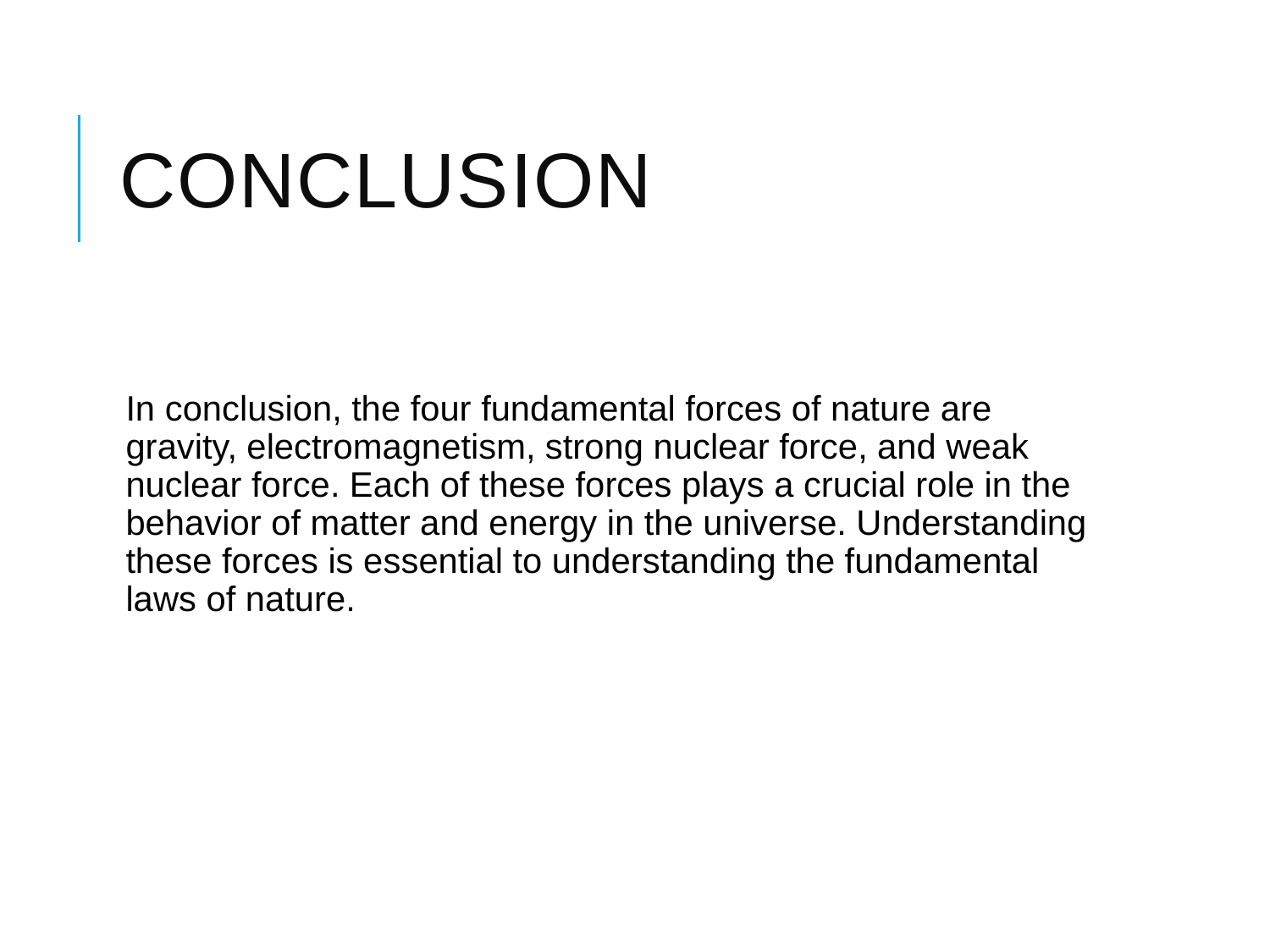

# Conclusion

In conclusion, the four fundamental forces of nature are gravity, electromagnetism, strong nuclear force, and weak nuclear force. Each of these forces plays a crucial role in the behavior of matter and energy in the universe. Understanding these forces is essential to understanding the fundamental laws of nature.